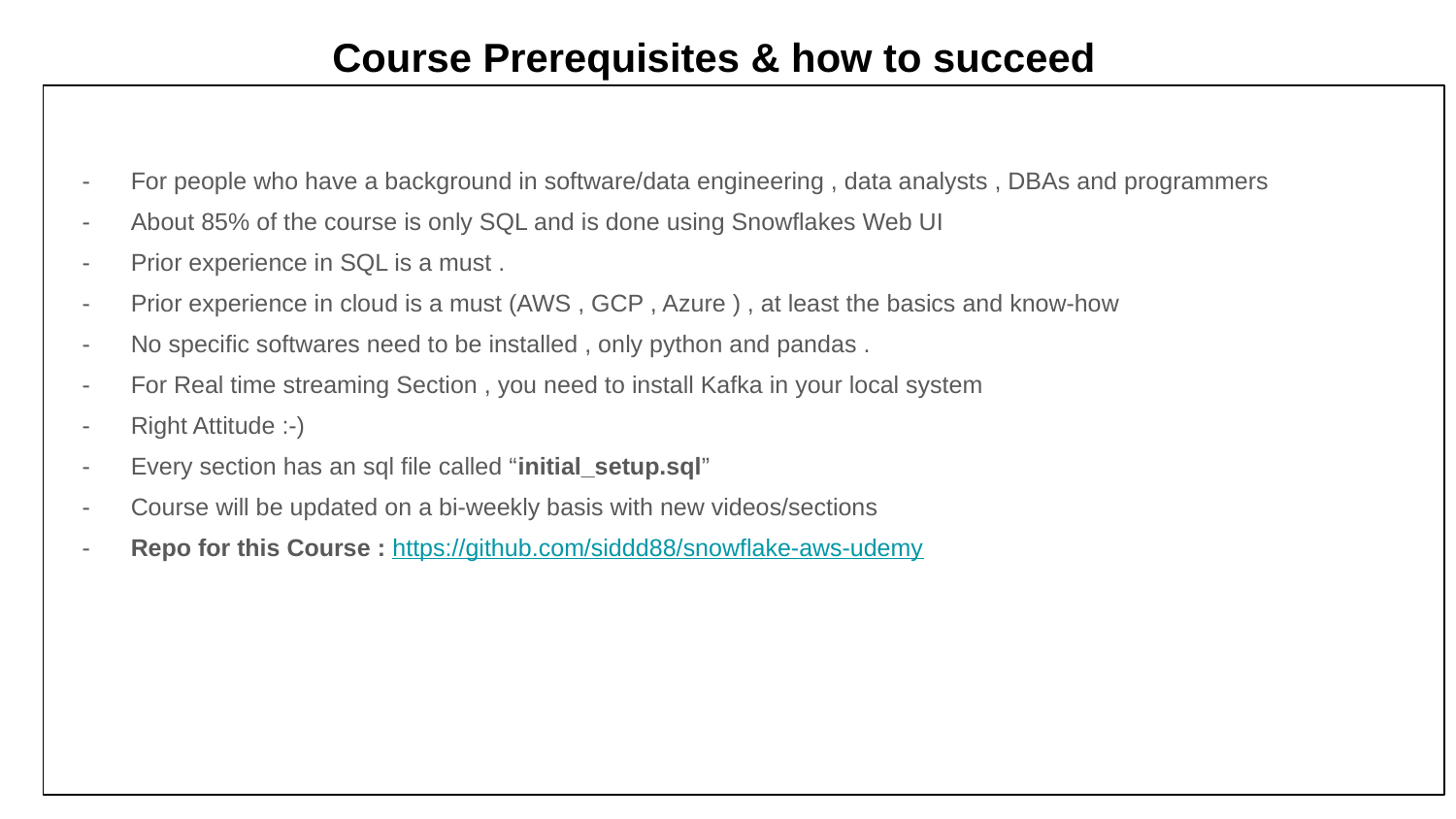

# Course Prerequisites & how to succeed

For people who have a background in software/data engineering , data analysts , DBAs and programmers
About 85% of the course is only SQL and is done using Snowflakes Web UI
Prior experience in SQL is a must .
Prior experience in cloud is a must (AWS , GCP , Azure ) , at least the basics and know-how
No specific softwares need to be installed , only python and pandas .
For Real time streaming Section , you need to install Kafka in your local system
Right Attitude :-)
Every section has an sql file called “initial_setup.sql”
Course will be updated on a bi-weekly basis with new videos/sections
Repo for this Course : https://github.com/siddd88/snowflake-aws-udemy